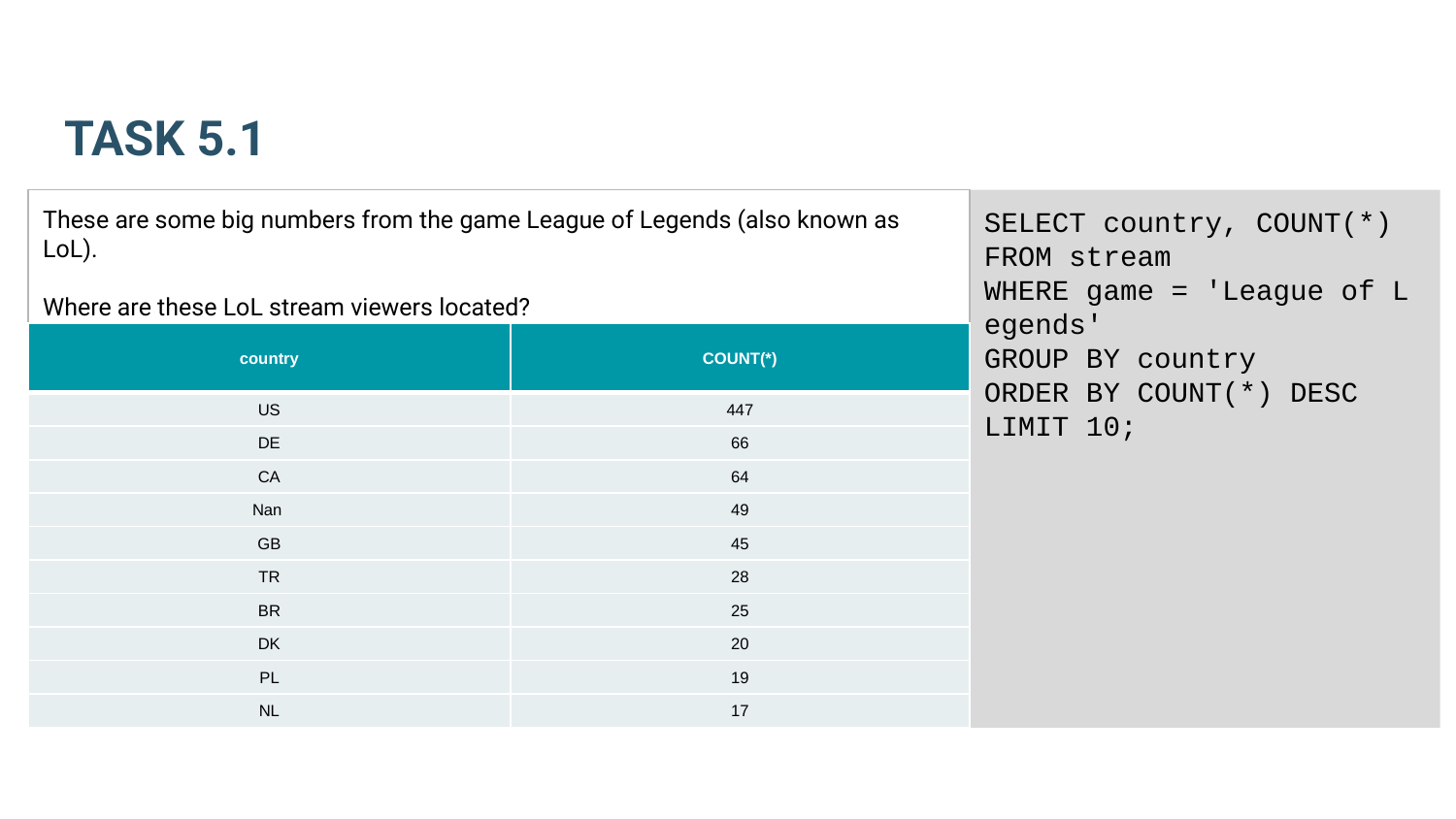

TASK 5.1
These are some big numbers from the game League of Legends (also known as LoL).

Where are these LoL stream viewers located?
SELECT country, COUNT(*)
FROM stream
WHERE game = 'League of Legends'
GROUP BY country
ORDER BY COUNT(*) DESC
LIMIT 10;

| country | COUNT(\*) |
| --- | --- |
| US | 447 |
| DE | 66 |
| CA | 64 |
| Nan | 49 |
| GB | 45 |
| TR | 28 |
| BR | 25 |
| DK | 20 |
| PL | 19 |
| NL | 17 |